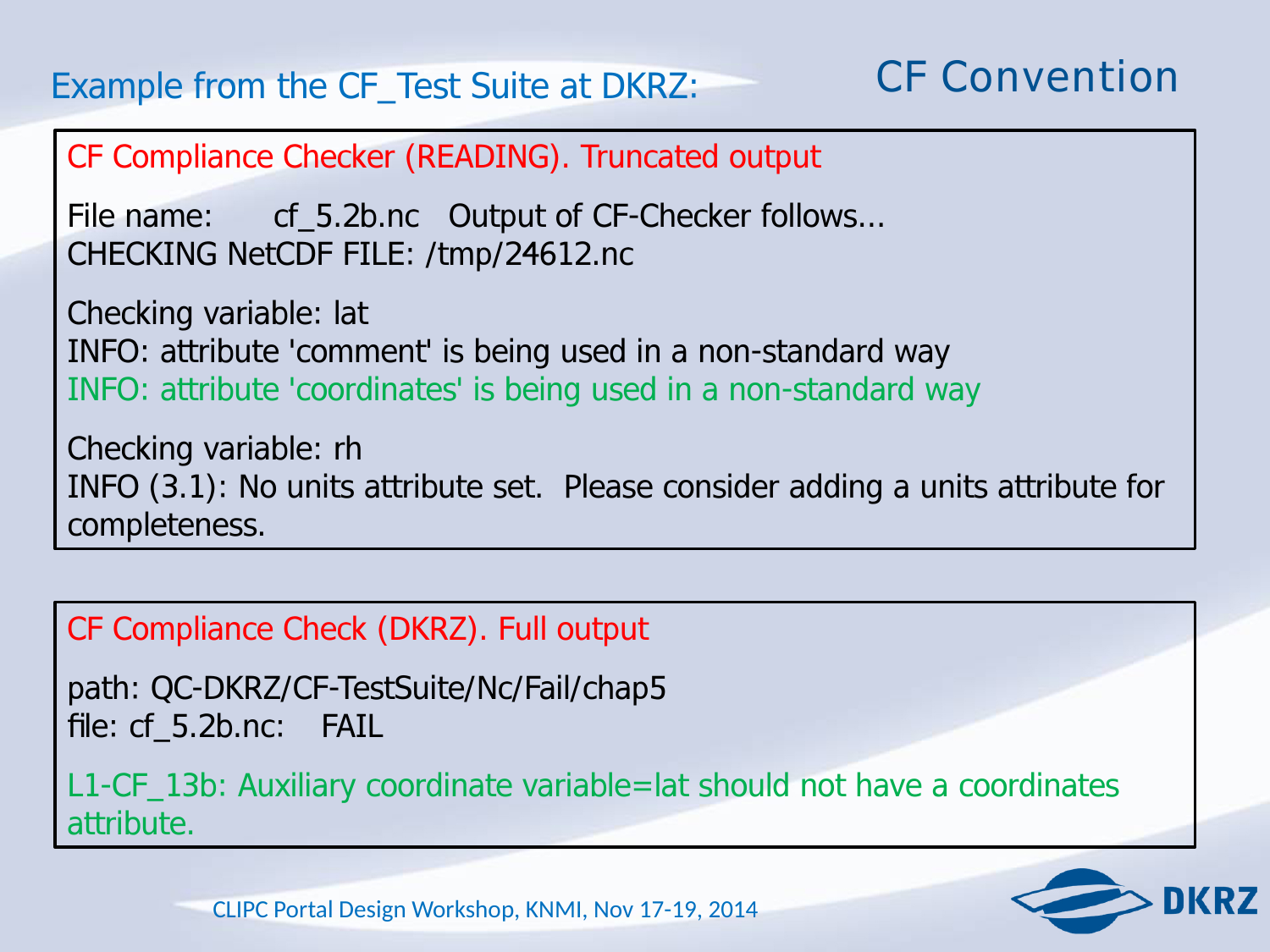

Example from the CF_Test Suite at DKRZ:
CF Convention
CF Compliance Checker (READING). Truncated output
File name:      cf_5.2b.nc   Output of CF-Checker follows...
CHECKING NetCDF FILE: /tmp/24612.nc
Checking variable: lat
INFO: attribute 'comment' is being used in a non-standard way
INFO: attribute 'coordinates' is being used in a non-standard way
Checking variable: rh
INFO (3.1): No units attribute set.  Please consider adding a units attribute for completeness.
CF Compliance Check (DKRZ). Full output
path: QC-DKRZ/CF-TestSuite/Nc/Fail/chap5
file: cf_5.2b.nc:	FAIL
L1-CF_13b: Auxiliary coordinate variable=lat should not have a coordinates attribute.
CLIPC Portal Design Workshop, KNMI, Nov 17-19, 2014